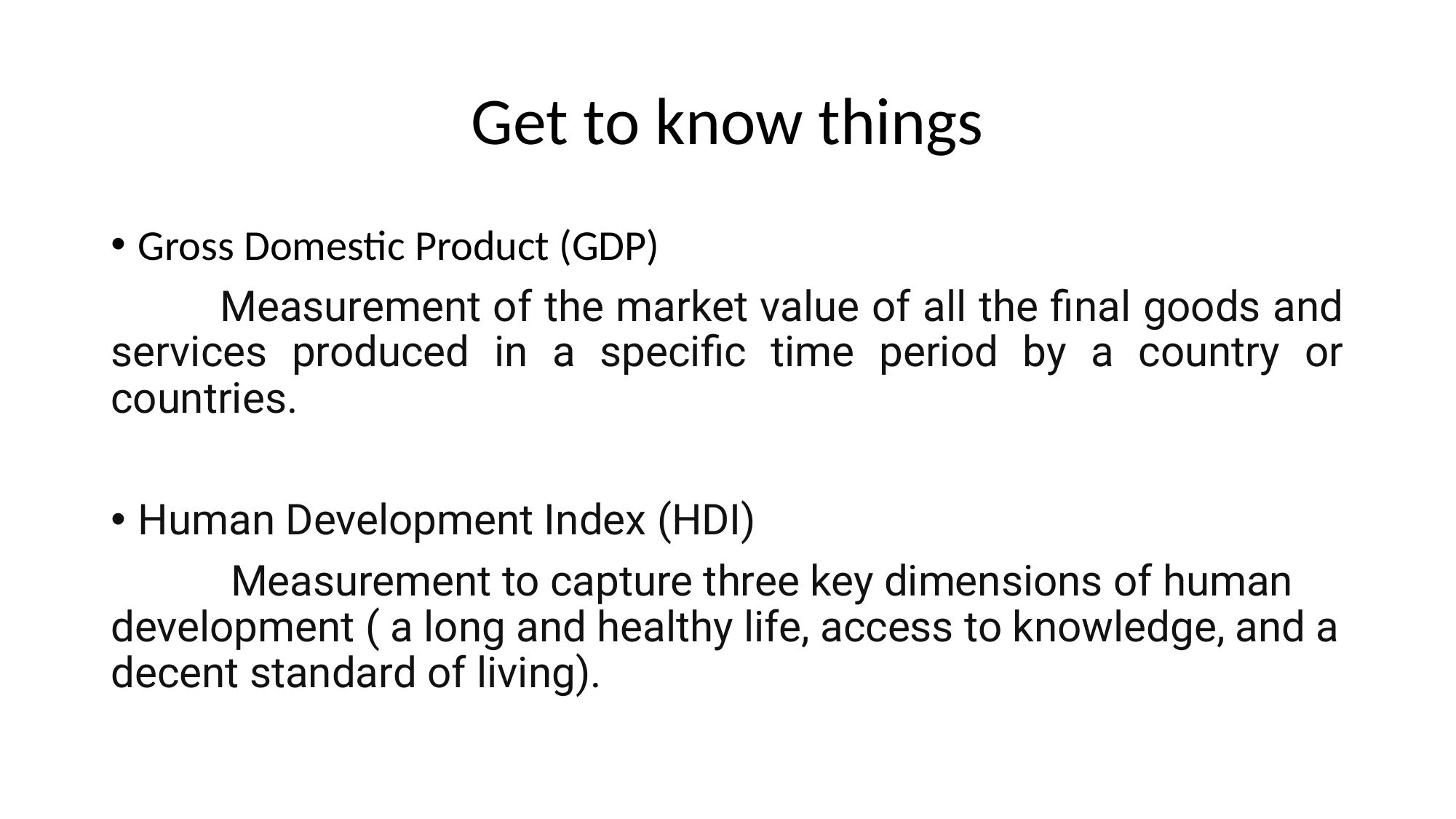

# Get to know things
Gross Domestic Product (GDP)
	Measurement of the market value of all the final goods and services produced in a specific time period by a country or countries.

Human Development Index (HDI)
	 Measurement to capture three key dimensions of human development ( a long and healthy life, access to knowledge, and a decent standard of living).